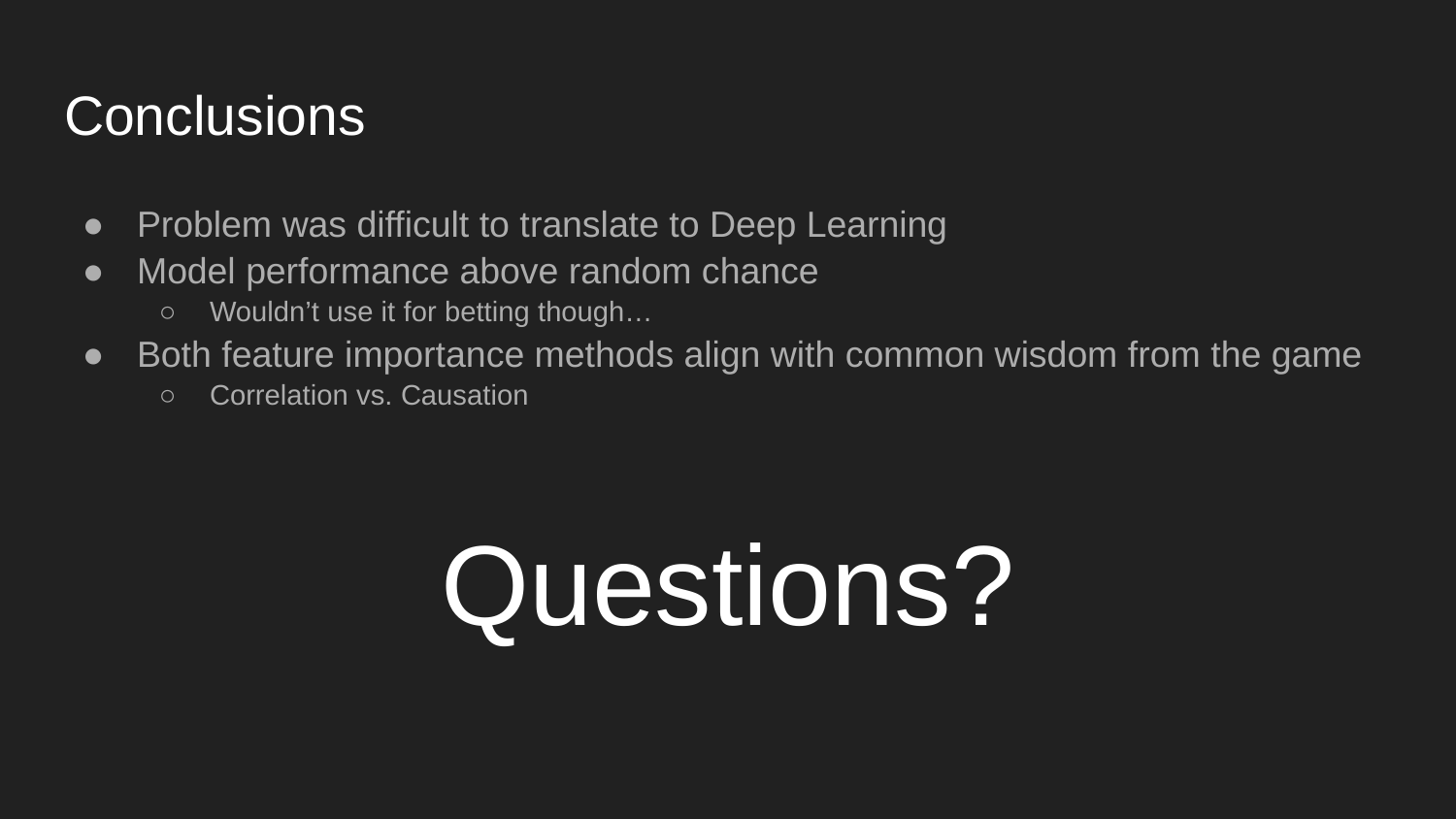

# Conclusions
Problem was difficult to translate to Deep Learning
Model performance above random chance
Wouldn’t use it for betting though…
Both feature importance methods align with common wisdom from the game
Correlation vs. Causation
Questions?